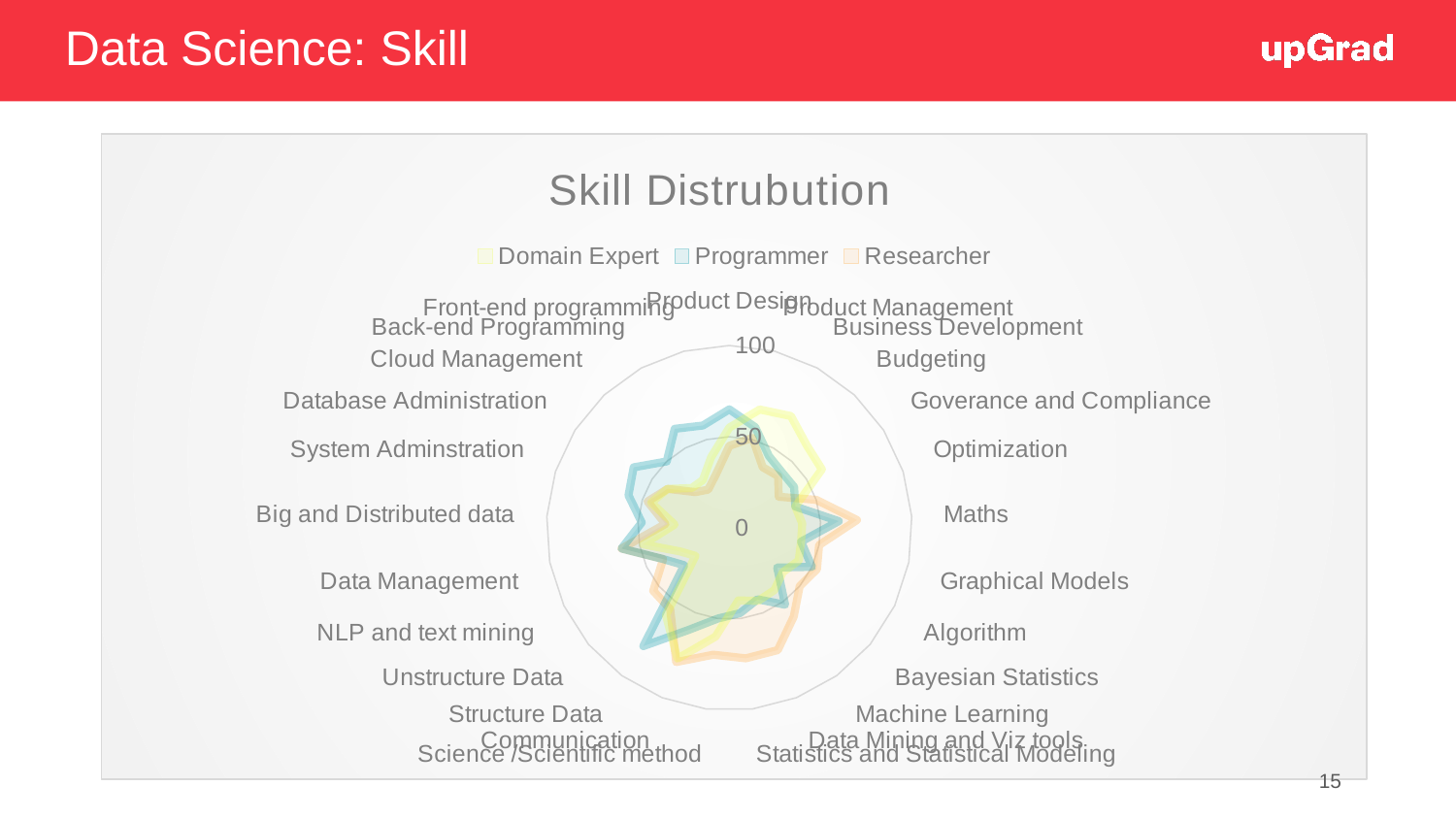

# Data Science: Skill

### Chart: Skill Distrubution

| Category | Domain Expert | Programmer | Researcher |
|---|---|---|---|
| Product Design | 55.0 | 65.0 | 45.0 |
| Product Management | 67.0 | 57.0 | 51.0 |
| Business Development | 70.0 | 45.0 | 38.0 |
| Budgeting | 62.0 | 42.0 | 39.0 |
| Goverance and Compliance | 60.0 | 42.0 | 32.0 |
| Optimization | 38.0 | 38.0 | 50.0 |
| Maths | 40.0 | 60.0 | 70.0 |
| Graphical Models | 40.0 | 40.0 | 50.0 |
| Algorithm | 42.0 | 50.0 | 53.0 |
| Bayesian Statistics | 38.0 | 34.0 | 50.0 |
| Machine Learning | 42.0 | 52.0 | 60.0 |
| Data Mining and Viz tools | 43.0 | 42.0 | 72.0 |
| Statistics and Statistical Modeling | 40.0 | 47.0 | 72.0 |
| Science /Scientific method | 60.0 | 50.0 | 70.0 |
| Communication | 77.0 | 60.0 | 79.0 |
| Structure Data | 59.0 | 80.0 | 55.0 |
| Unstructure Data | 24.0 | 32.0 | 54.0 |
| NLP and text mining | 30.0 | 40.0 | 40.0 |
| Data Management | 48.0 | 60.0 | 60.0 |
| Big and Distributed data | 30.0 | 48.0 | 35.0 |
| System Adminstration | 45.0 | 58.0 | 47.0 |
| Database Administration | 40.0 | 62.0 | 40.0 |
| Cloud Management | 30.0 | 50.0 | 27.0 |
| Back-end Programming | 30.0 | 62.0 | 24.0 |
| Front-end programming | 40.0 | 58.0 | 30.0 |
15